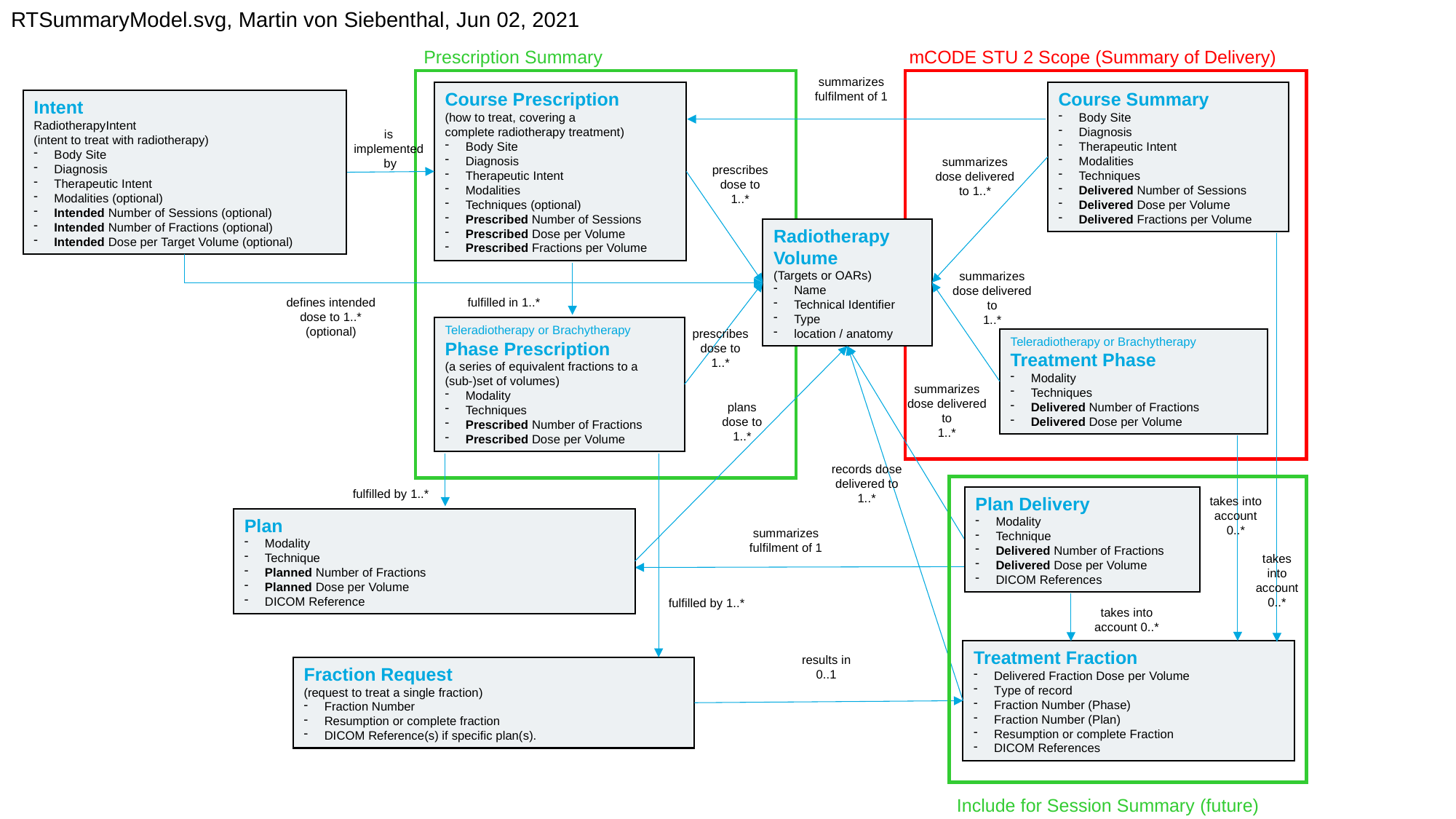

RTSummaryModel.svg, Martin von Siebenthal, Jun 02, 2021
Prescription Summary
mCODE STU 2 Scope (Summary of Delivery)
summarizes fulfilment of 1

Course Prescription
(how to treat, covering a
complete radiotherapy treatment)
Body Site
Diagnosis
Therapeutic Intent
Modalities
Techniques (optional)
Prescribed Number of Sessions
Prescribed Dose per Volume
Prescribed Fractions per Volume
Course Summary
Body Site
Diagnosis
Therapeutic Intent
Modalities
Techniques
Delivered Number of Sessions
Delivered Dose per Volume
Delivered Fractions per Volume
Intent
RadiotherapyIntent
(intent to treat with radiotherapy)
Body Site
Diagnosis
Therapeutic Intent
Modalities (optional)
Intended Number of Sessions (optional)
Intended Number of Fractions (optional)
Intended Dose per Target Volume (optional)
is
implemented
by
summarizes dose delivered to 1..*
prescribes dose to
1..*
Radiotherapy Volume
(Targets or OARs)
Name
Technical Identifier
Type
location / anatomy
summarizes dose delivered to
1..*
defines intended dose to 1..*
(optional)
fulfilled in 1..*
Teleradiotherapy or Brachytherapy
Phase Prescription
(a series of equivalent fractions to a (sub-)set of volumes)
Modality
Techniques
Prescribed Number of Fractions
Prescribed Dose per Volume
prescribes dose to
1..*
Teleradiotherapy or Brachytherapy
Treatment Phase
Modality
Techniques
Delivered Number of Fractions
Delivered Dose per Volume
summarizes dose delivered to
1..*
plans
dose to
1..*
records dose delivered to
1..*

fulfilled by 1..*
Plan Delivery
Modality
Technique
Delivered Number of Fractions
Delivered Dose per Volume
DICOM References
takes into account 0..*
Plan
Modality
Technique
Planned Number of Fractions
Planned Dose per Volume
DICOM Reference
summarizes fulfilment of 1
takes into account 0..*
fulfilled by 1..*
takes into account 0..*
Treatment Fraction
Delivered Fraction Dose per Volume
Type of record
Fraction Number (Phase)
Fraction Number (Plan)
Resumption or complete Fraction
DICOM References
results in 0..1
Fraction Request
(request to treat a single fraction)
Fraction Number
Resumption or complete fraction
DICOM Reference(s) if specific plan(s).
Include for Session Summary (future)